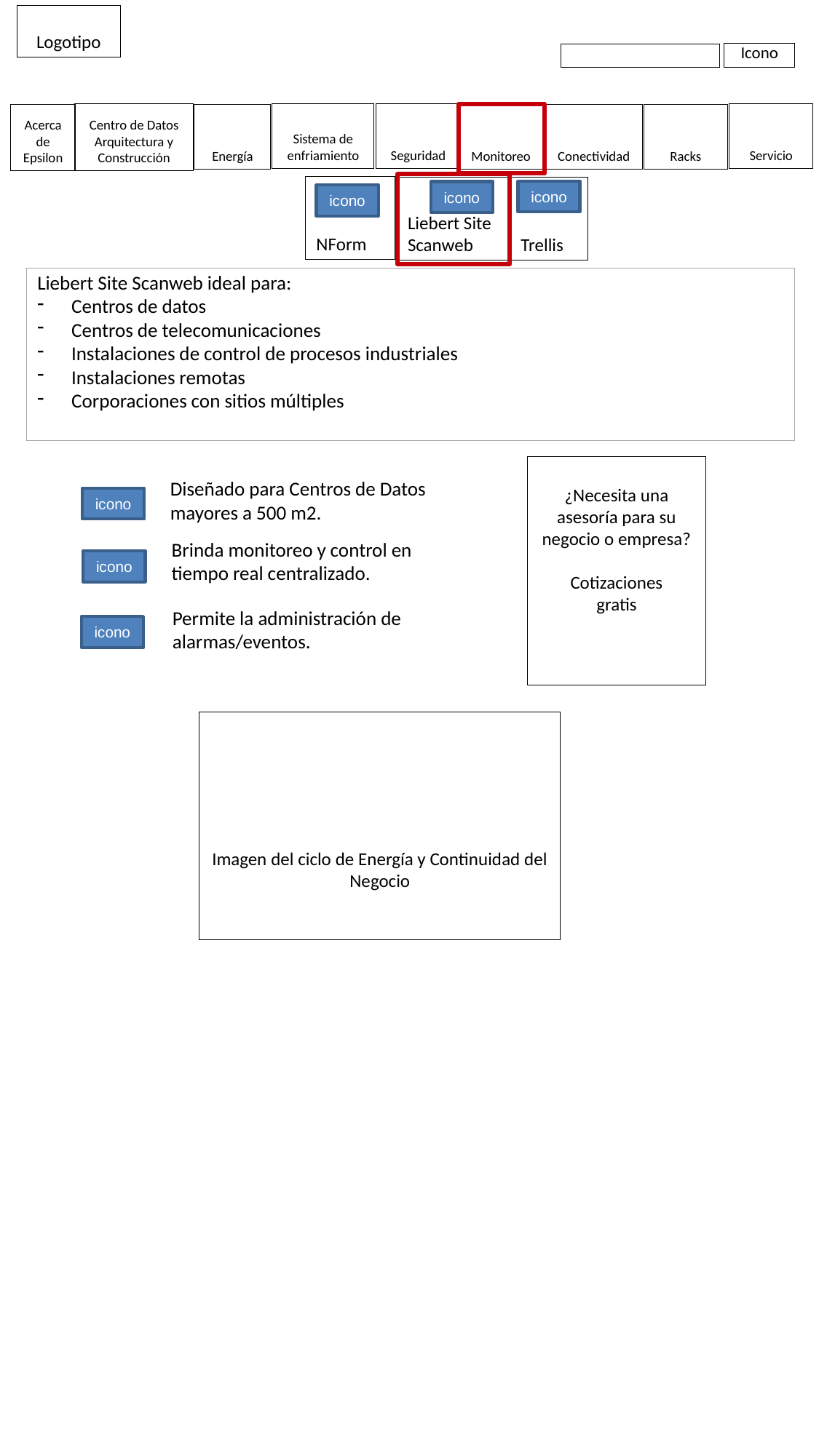

Logotipo
Icono

Servicio
Seguridad
Sistema de enfriamiento
Monitoreo
Centro de Datos Arquitectura y Construcción

Conectividad
Racks
Energía
Acerca de Epsilon

NForm
Trellis
Liebert Site Scanweb
icono
icono
icono
Liebert Site Scanweb ideal para:
Centros de datos
Centros de telecomunicaciones
Instalaciones de control de procesos industriales
Instalaciones remotas
Corporaciones con sitios múltiples

¿Necesita una asesoría para su negocio o empresa?
Cotizaciones
gratis

Diseñado para Centros de Datos mayores a 500 m2.
icono
Brinda monitoreo y control en tiempo real centralizado.
icono
Permite la administración de alarmas/eventos.
icono
Imagen del ciclo de Energía y Continuidad del Negocio